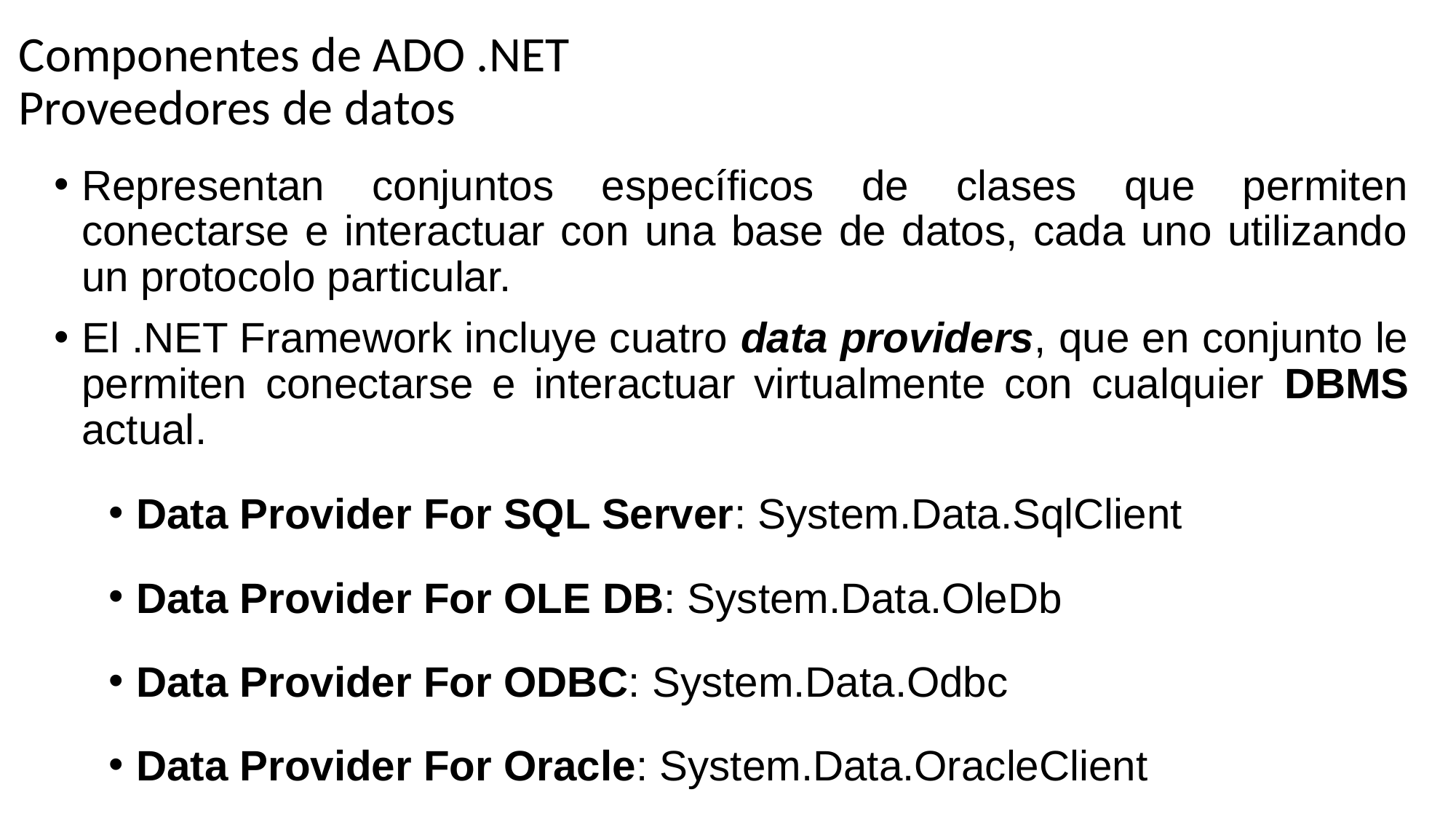

# Componentes de ADO .NET Proveedores de datos
Representan conjuntos específicos de clases que permiten conectarse e interactuar con una base de datos, cada uno utilizando un protocolo particular.
El .NET Framework incluye cuatro data providers, que en conjunto le permiten conectarse e interactuar virtualmente con cualquier DBMS actual.
Data Provider For SQL Server: System.Data.SqlClient
Data Provider For OLE DB: System.Data.OleDb
Data Provider For ODBC: System.Data.Odbc
Data Provider For Oracle: System.Data.OracleClient